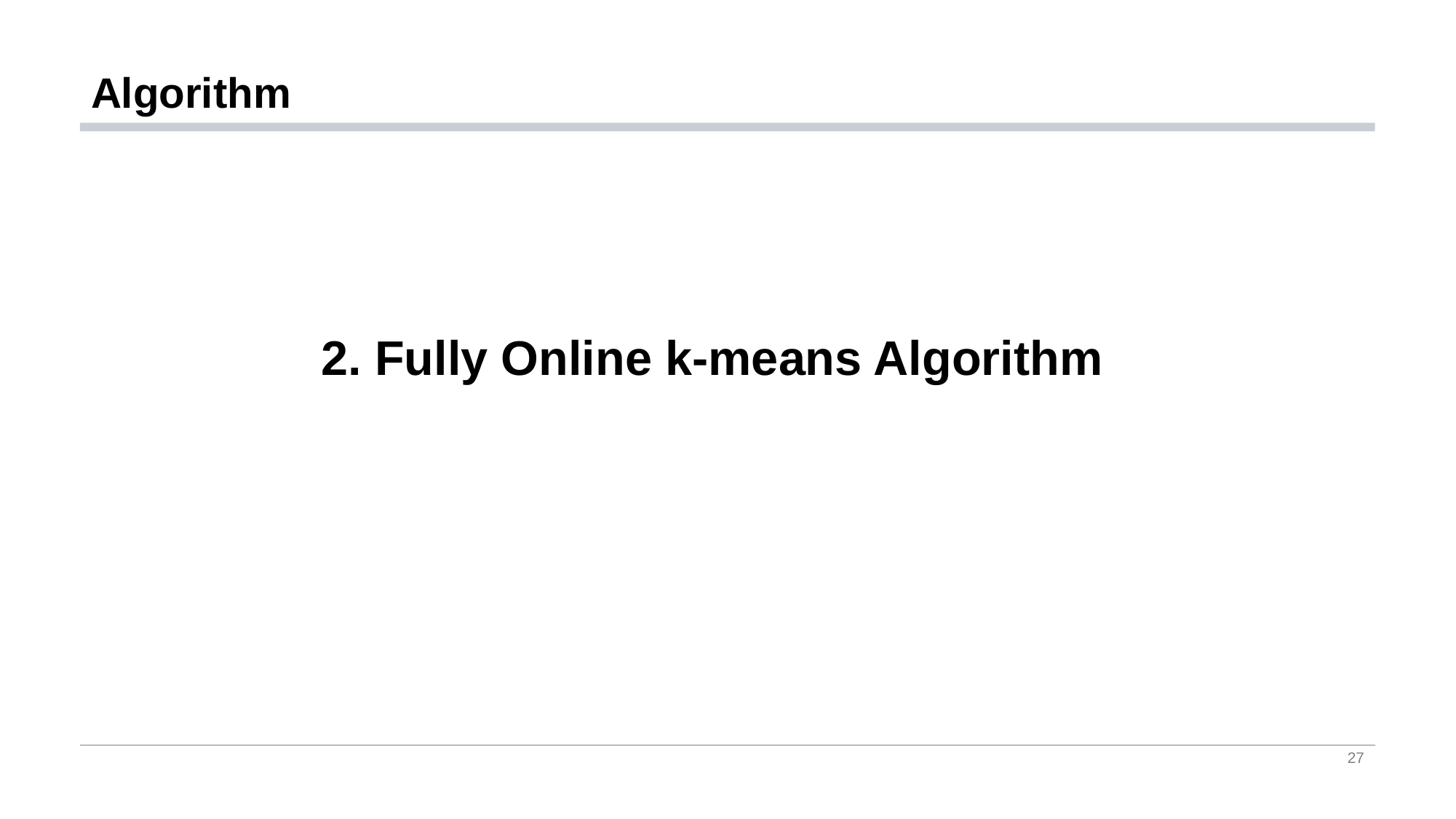

# Algorithm
2. Fully Online k-means Algorithm
27